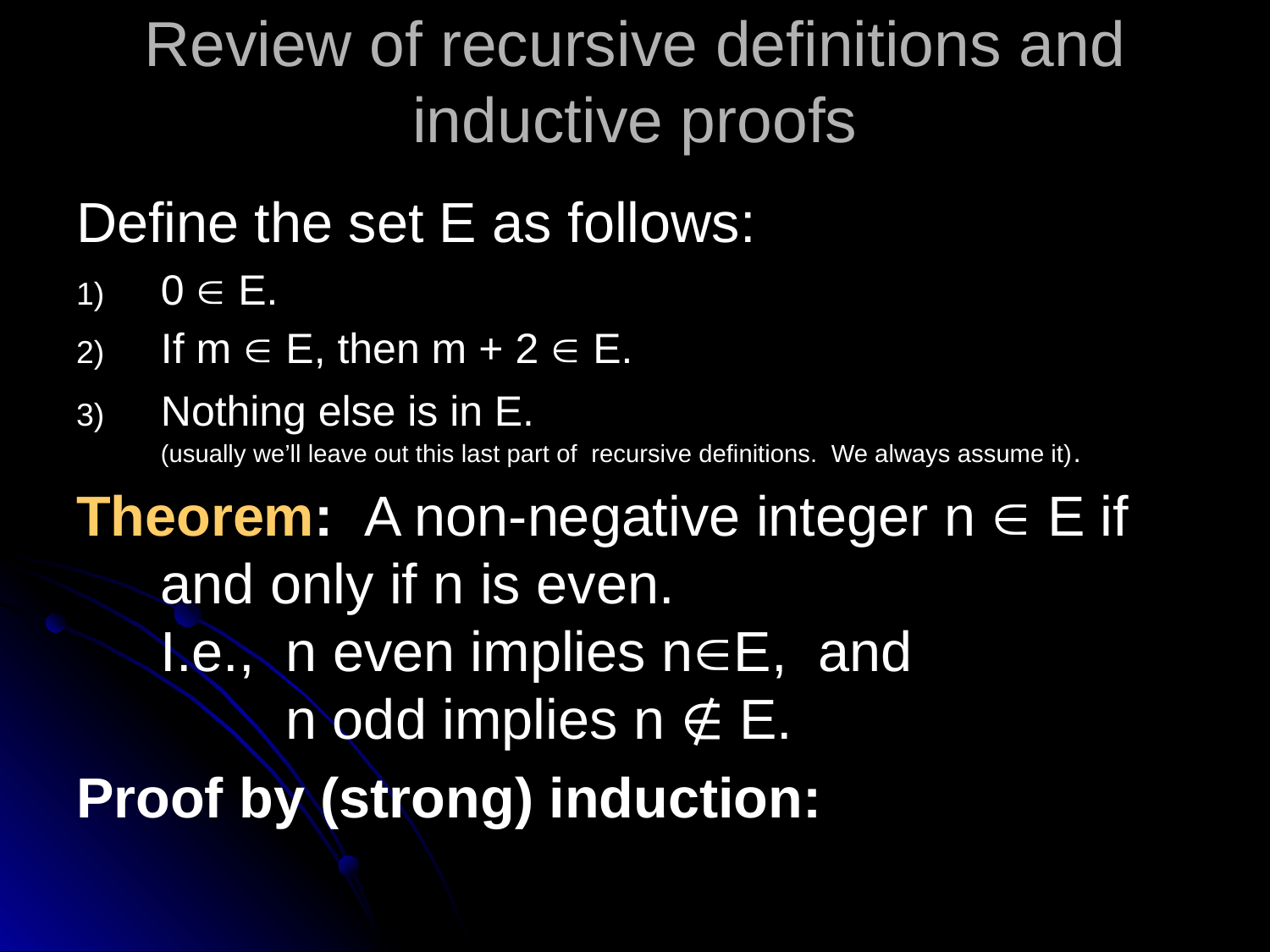

# Review of recursive definitions and inductive proofs
Define the set E as follows:
0 ∈ E.
If m ∈ E, then m + 2 ∈ E.
Nothing else is in E.
(usually we’ll leave out this last part of  recursive definitions.  We always assume it).
Theorem:  A non-negative integer n ∈ E if and only if n is even.
I.e.,  n even implies n∈E,  and
        n odd implies n ∉ E.
Proof by (strong) induction: